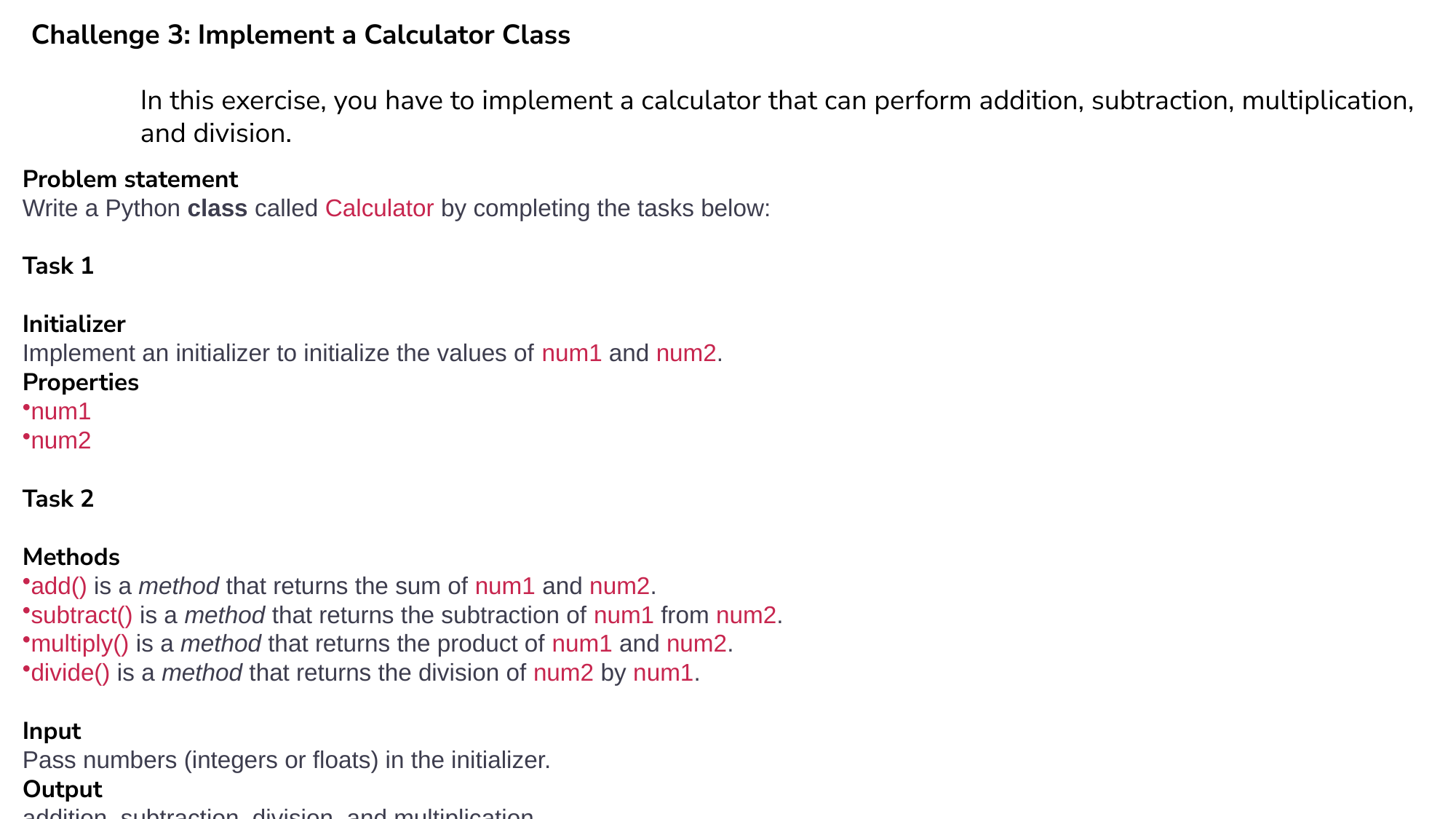

Challenge 3: Implement a Calculator Class

	In this exercise, you have to implement a calculator that can perform addition, subtraction, multiplication, 	and division.
Problem statement
Write a Python class called Calculator by completing the tasks below:

Task 1

Initializer
Implement an initializer to initialize the values of num1 and num2.
Properties
num1
num2

Task 2

Methods
add() is a method that returns the sum of num1 and num2.
subtract() is a method that returns the subtraction of num1 from num2.
multiply() is a method that returns the product of num1 and num2.
divide() is a method that returns the division of num2 by num1.

Input
Pass numbers (integers or floats) in the initializer.
Output
addition, subtraction, division, and multiplication